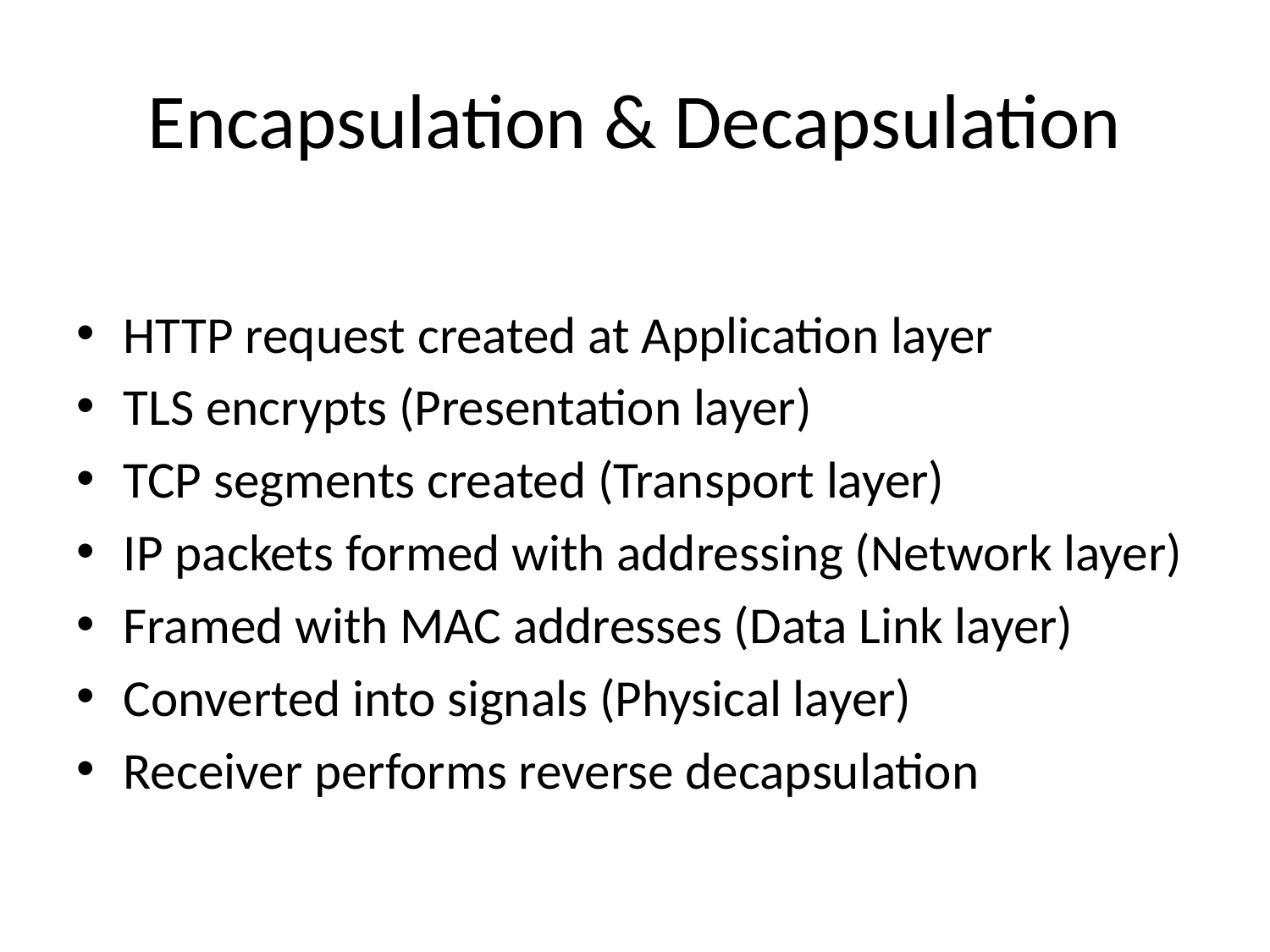

# Encapsulation & Decapsulation

HTTP request created at Application layer
TLS encrypts (Presentation layer)
TCP segments created (Transport layer)
IP packets formed with addressing (Network layer)
Framed with MAC addresses (Data Link layer)
Converted into signals (Physical layer)
Receiver performs reverse decapsulation